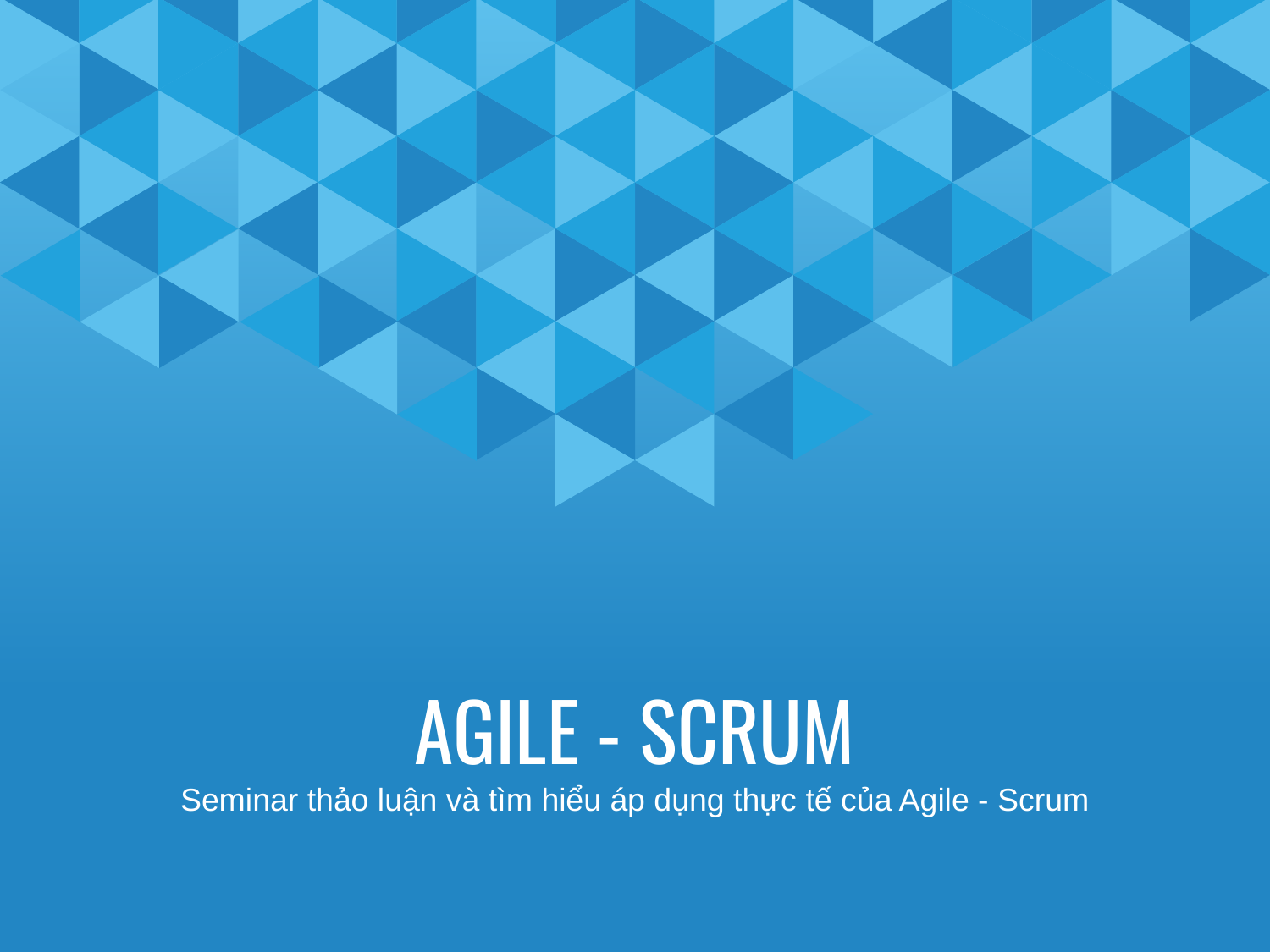

# AGILE - SCRUM
Seminar thảo luận và tìm hiểu áp dụng thực tế của Agile - Scrum